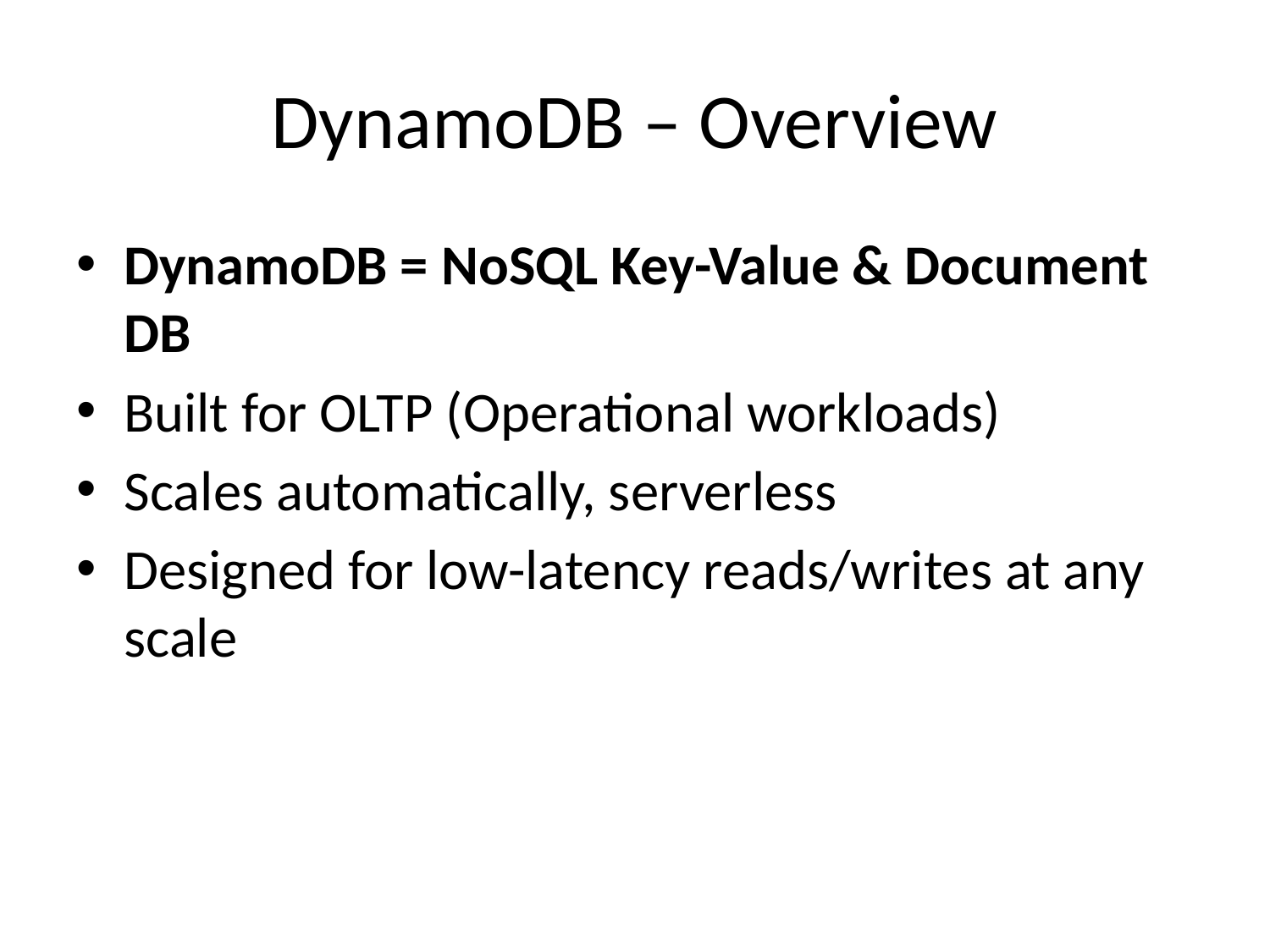

# DynamoDB – Overview
DynamoDB = NoSQL Key-Value & Document DB
Built for OLTP (Operational workloads)
Scales automatically, serverless
Designed for low-latency reads/writes at any scale